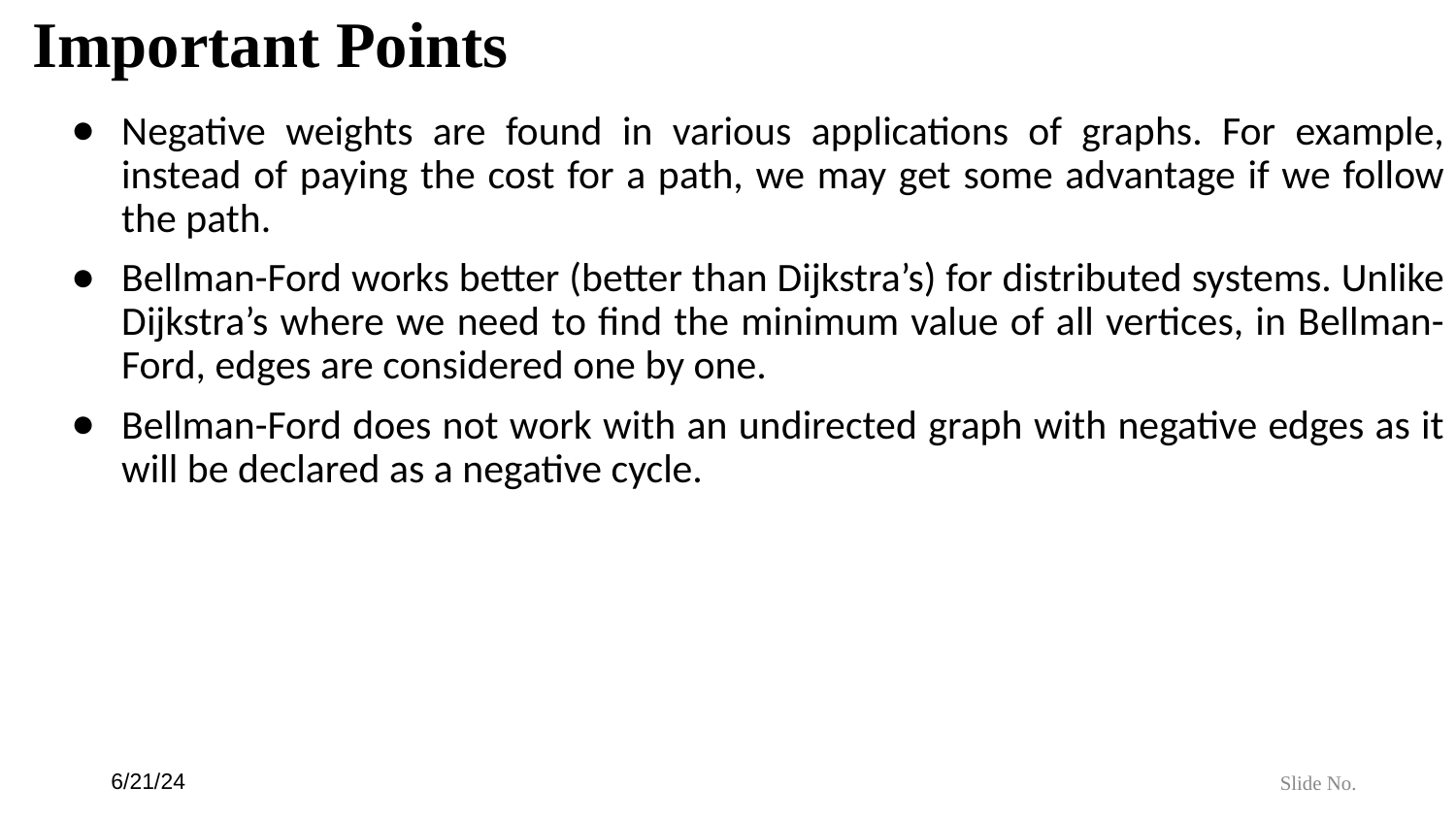

# Important Points
Negative weights are found in various applications of graphs. For example, instead of paying the cost for a path, we may get some advantage if we follow the path.
Bellman-Ford works better (better than Dijkstra’s) for distributed systems. Unlike Dijkstra’s where we need to find the minimum value of all vertices, in Bellman-Ford, edges are considered one by one.
Bellman-Ford does not work with an undirected graph with negative edges as it will be declared as a negative cycle.

6/21/24
Slide No.